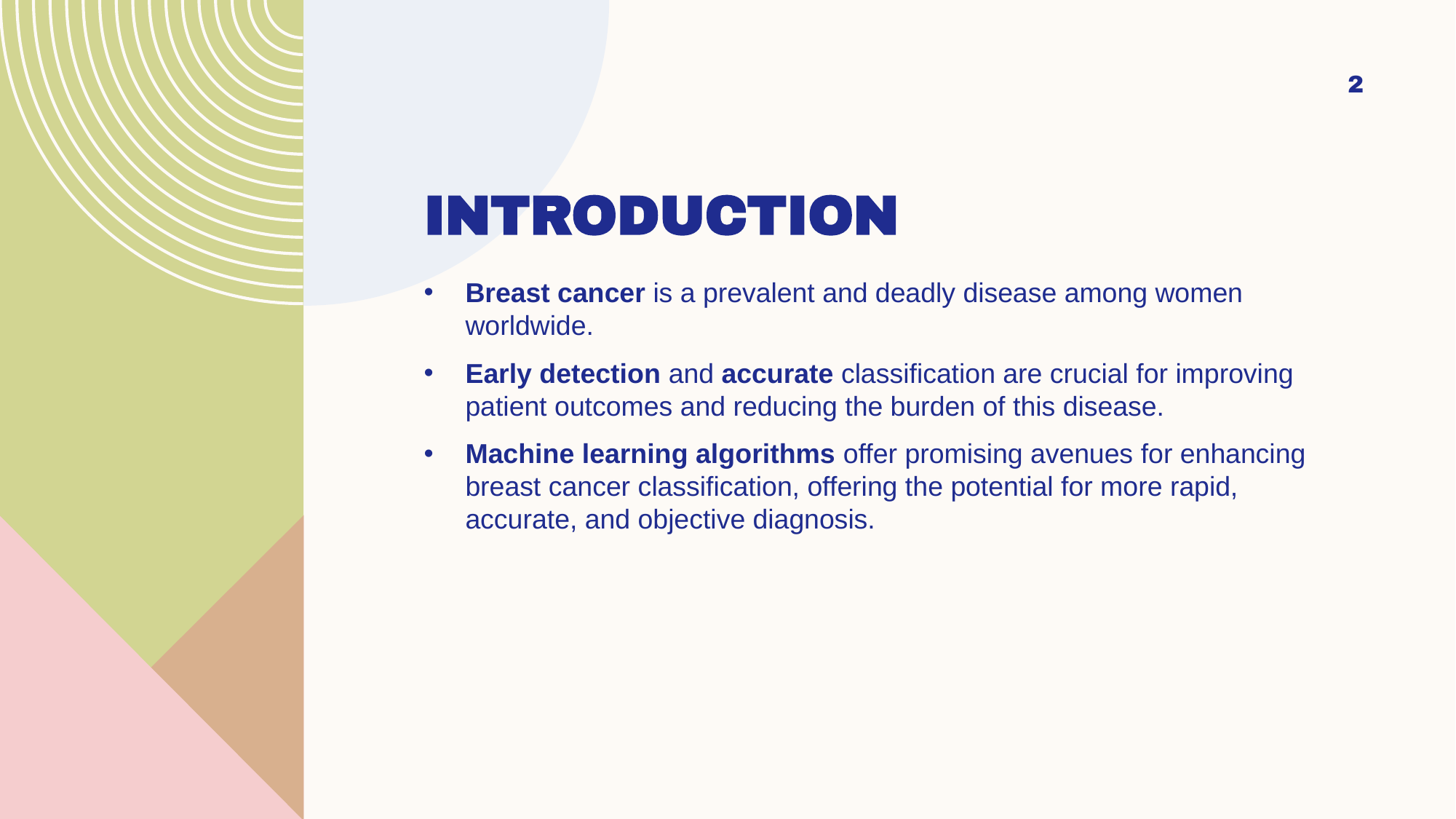

2
# Introduction
Breast cancer is a prevalent and deadly disease among women worldwide.
Early detection and accurate classification are crucial for improving patient outcomes and reducing the burden of this disease.
Machine learning algorithms offer promising avenues for enhancing breast cancer classification, offering the potential for more rapid, accurate, and objective diagnosis.